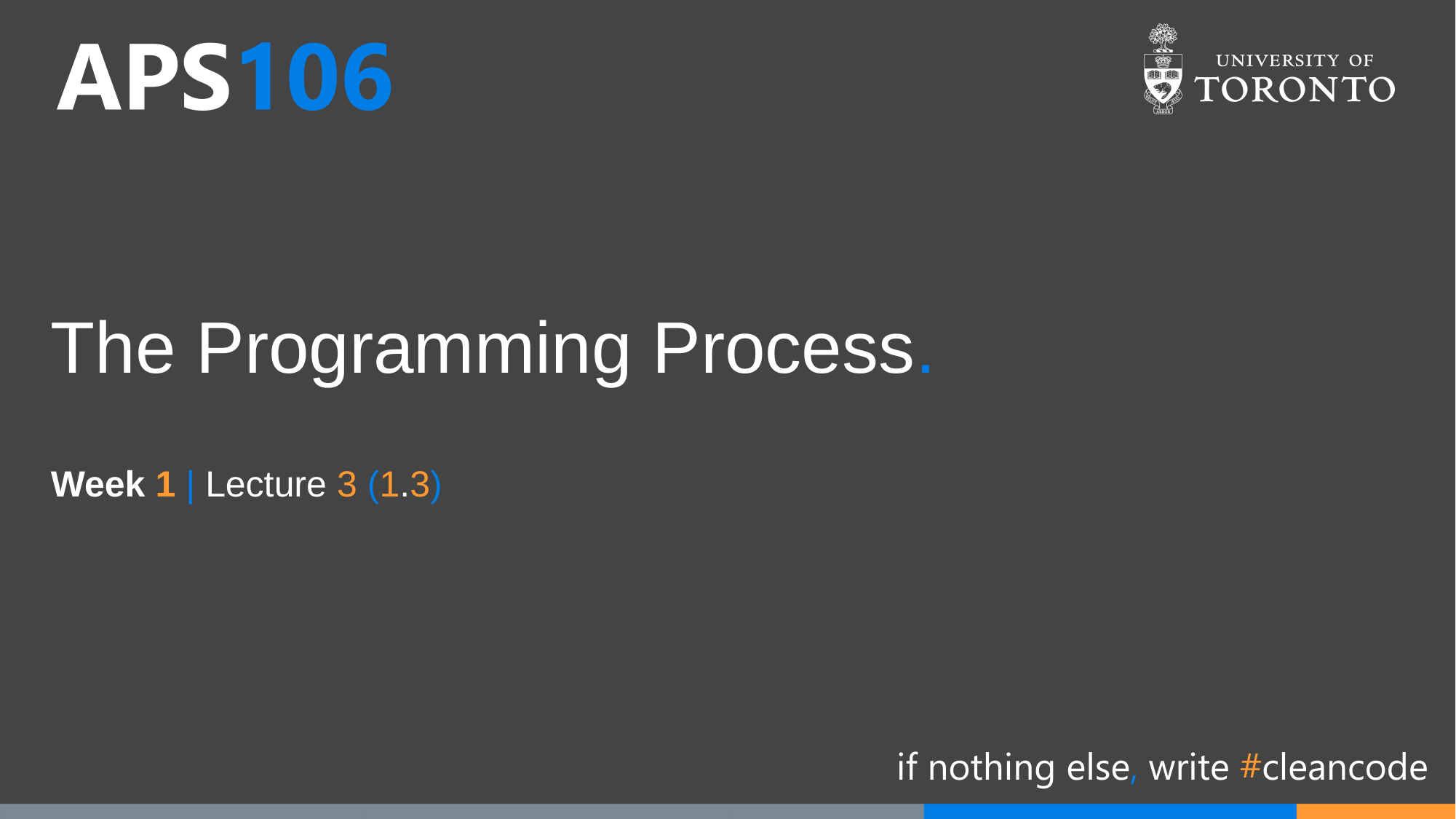

# The Programming Process.
Week 1 | Lecture 3 (1.3)